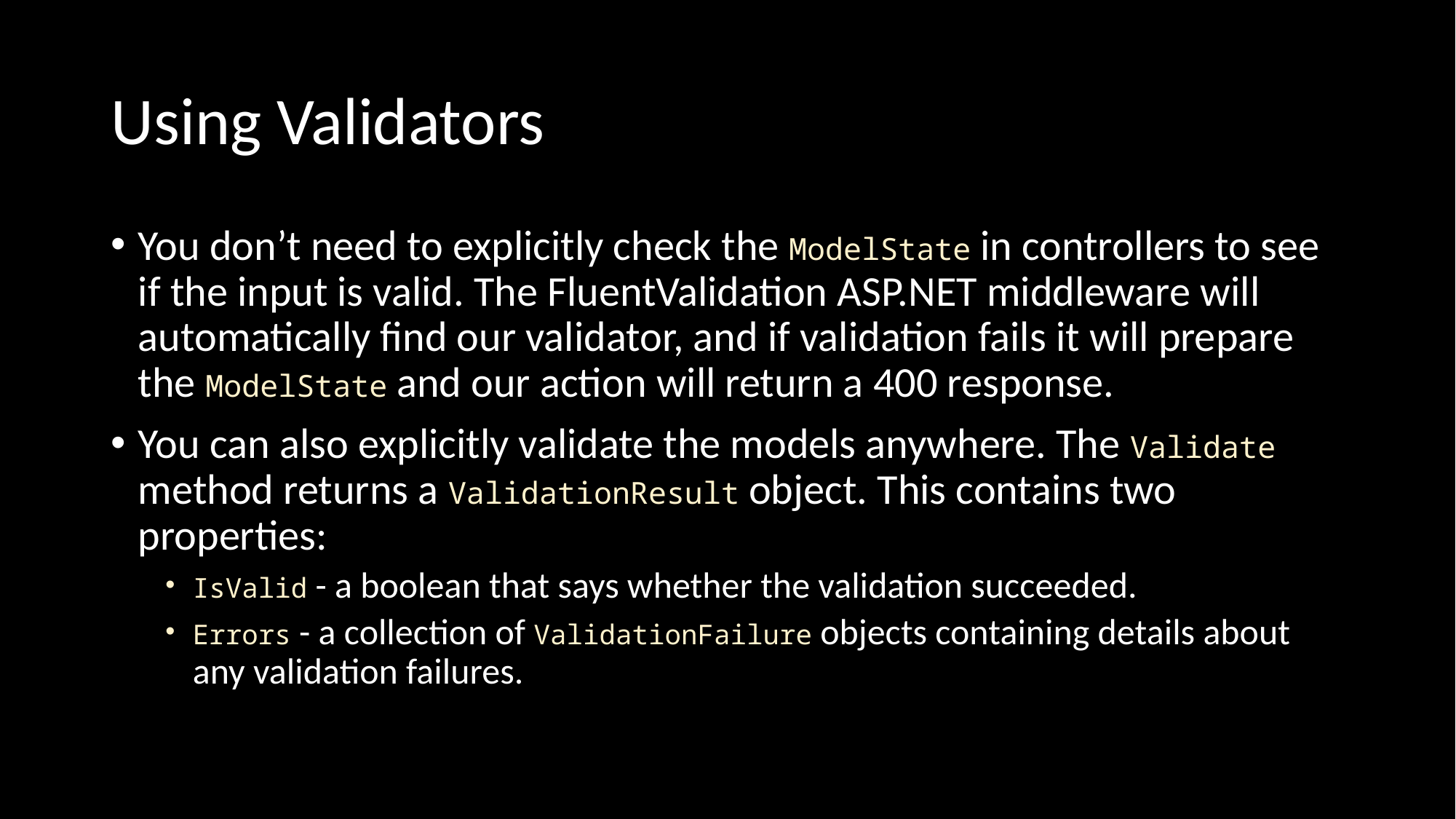

# Using Validators
You don’t need to explicitly check the ModelState in controllers to see if the input is valid. The FluentValidation ASP.NET middleware will automatically find our validator, and if validation fails it will prepare the ModelState and our action will return a 400 response.
You can also explicitly validate the models anywhere. The Validate method returns a ValidationResult object. This contains two properties:
IsValid - a boolean that says whether the validation succeeded.
Errors - a collection of ValidationFailure objects containing details about any validation failures.